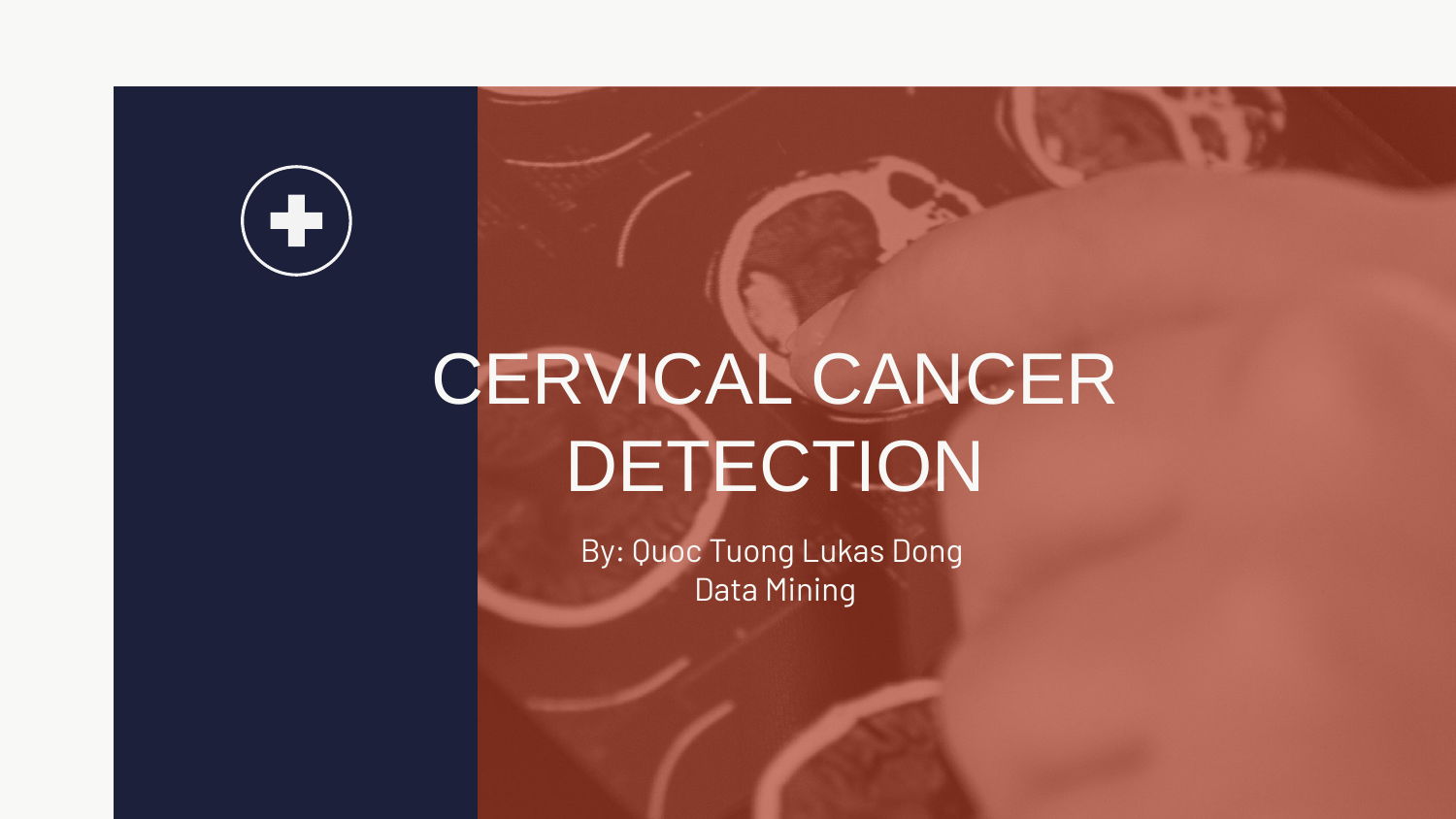

# CERVICAL CANCER DETECTION
By: Quoc Tuong Lukas Dong
Data Mining